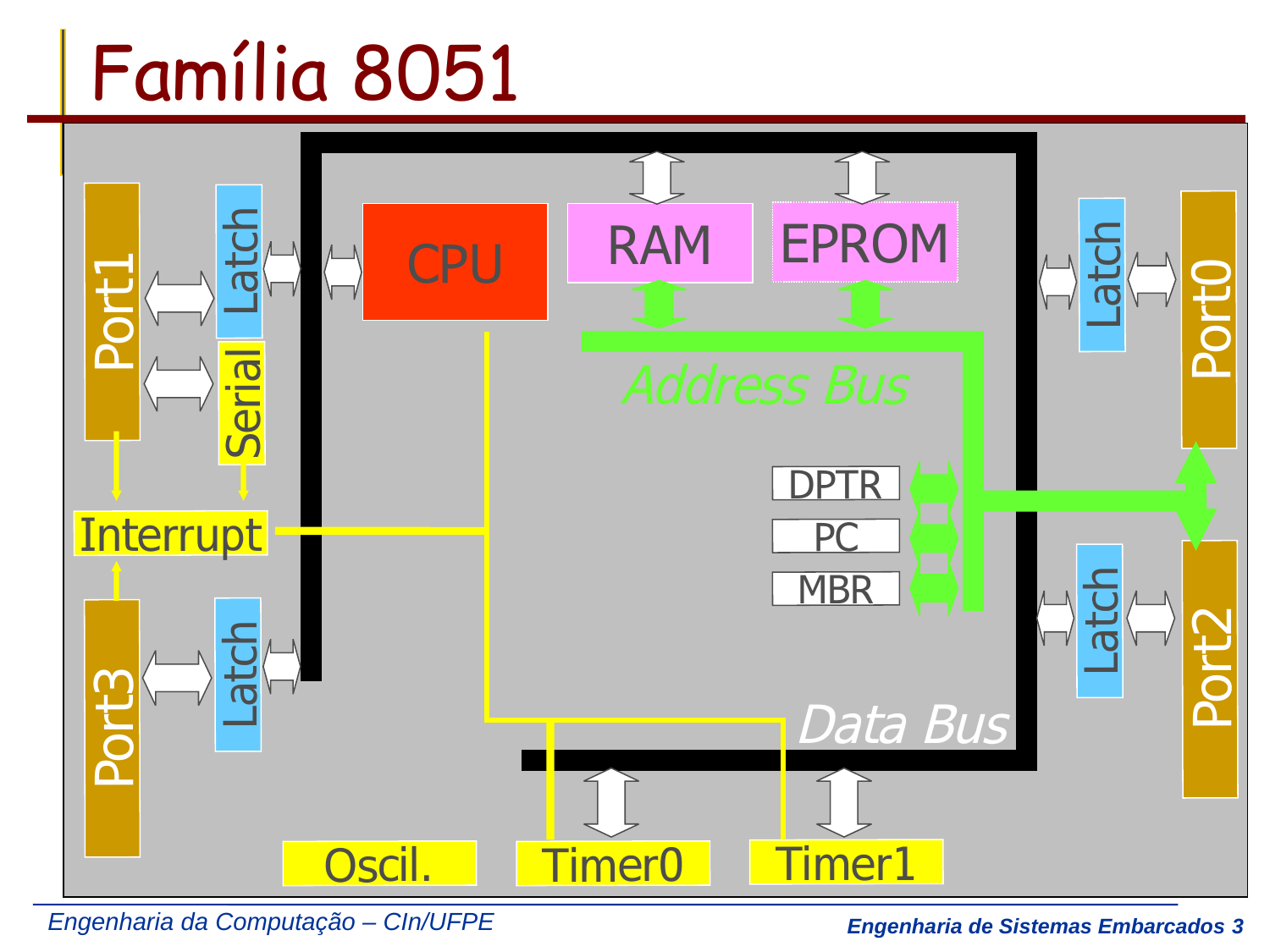

# Família 8051

EPROM
RAM
CPU
Latch

Latch

Port1
Port0

Address Bus

Serial

DPTR

Interrupt

PC

MBR

Latch

Port2

Latch
Data Bus
Port3

Timer1
Oscil.
Timer0